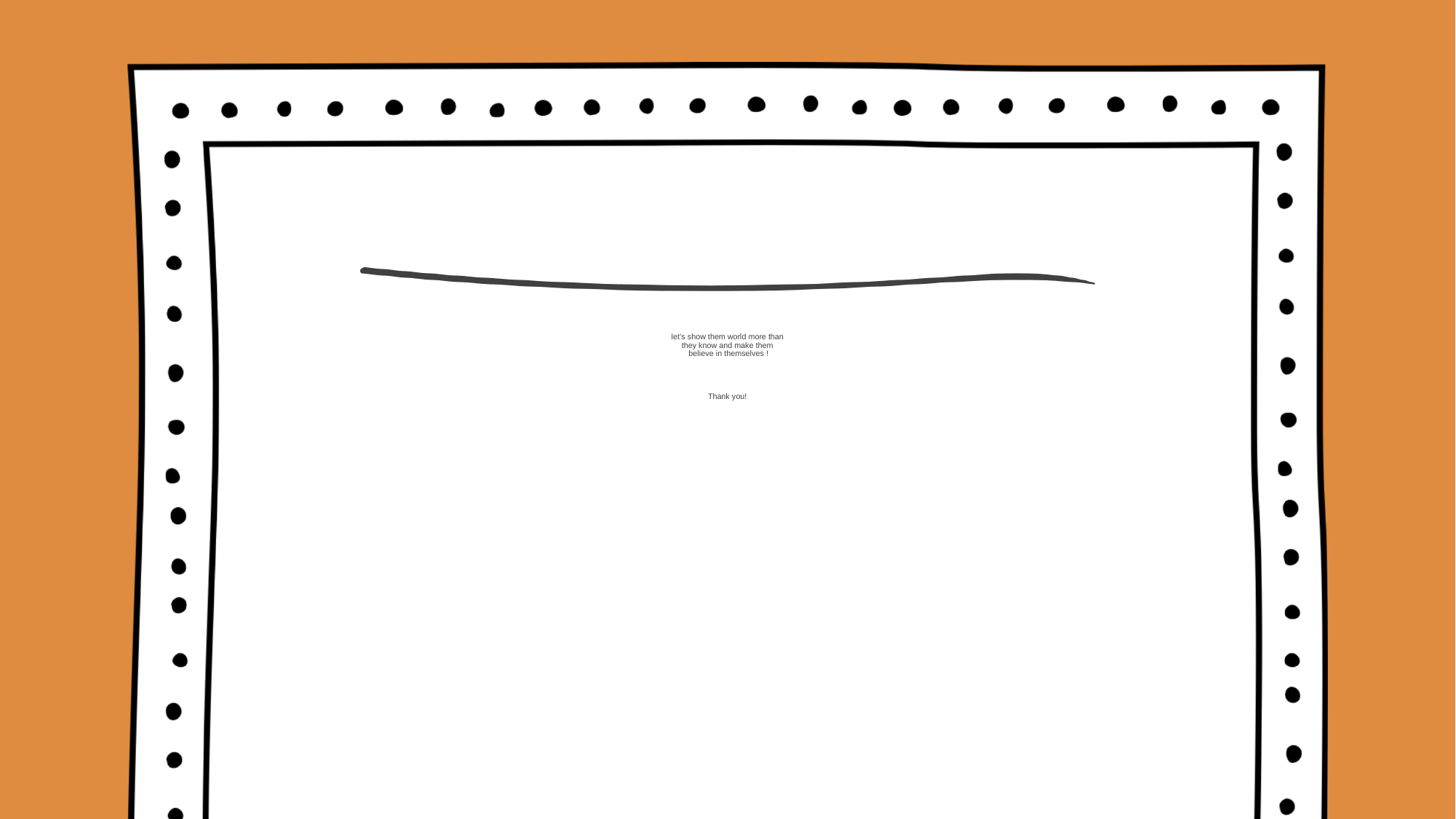

# let’s show them world more than they know and make them believe in themselves !
Thank you!